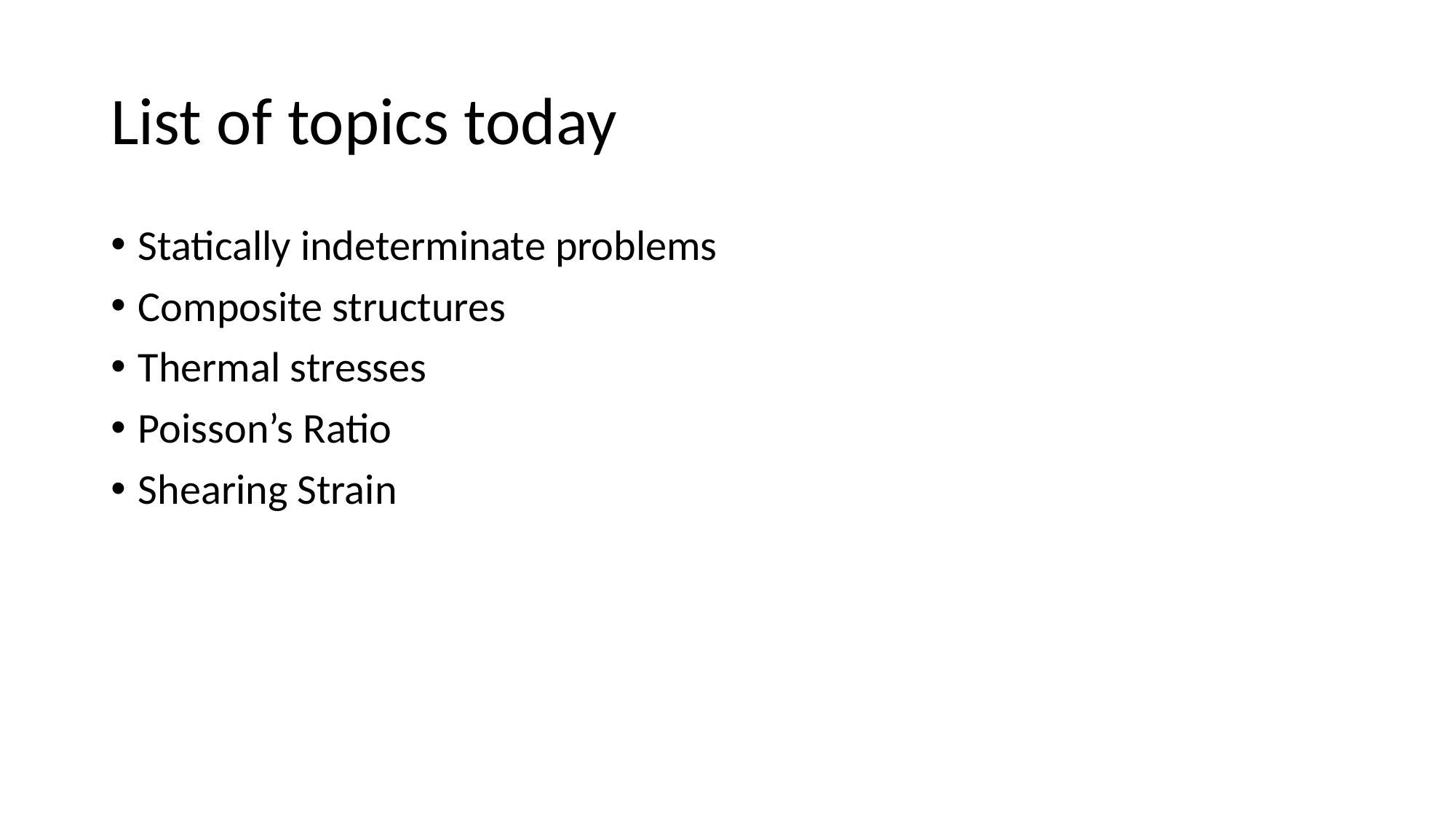

# List of topics today
Statically indeterminate problems
Composite structures
Thermal stresses
Poisson’s Ratio
Shearing Strain